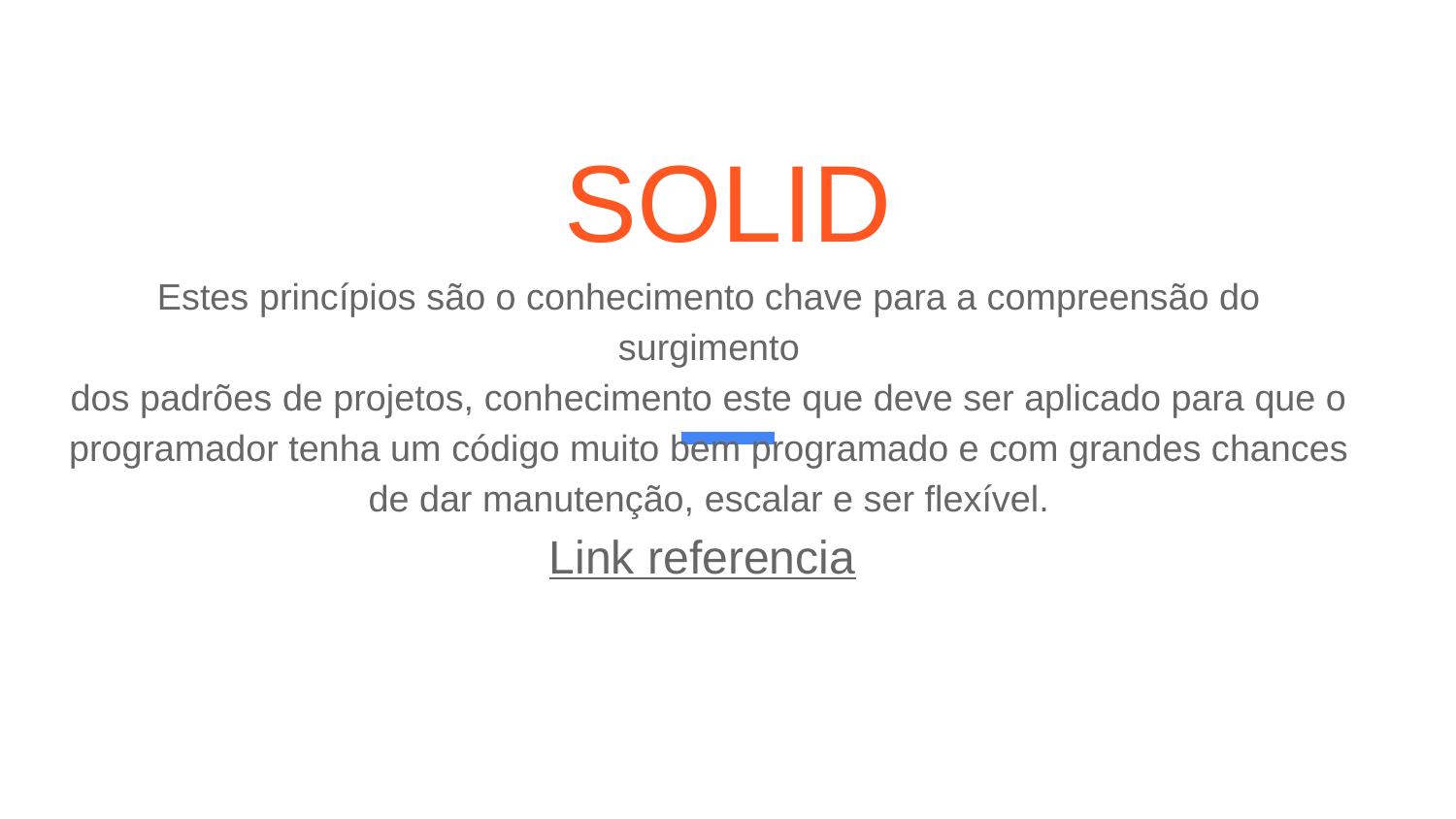

# SOLID

Estes princípios são o conhecimento chave para a compreensão do surgimento
dos padrões de projetos, conhecimento este que deve ser aplicado para que o
programador tenha um código muito bem programado e com grandes chances
de dar manutenção, escalar e ser flexível.
Link referencia